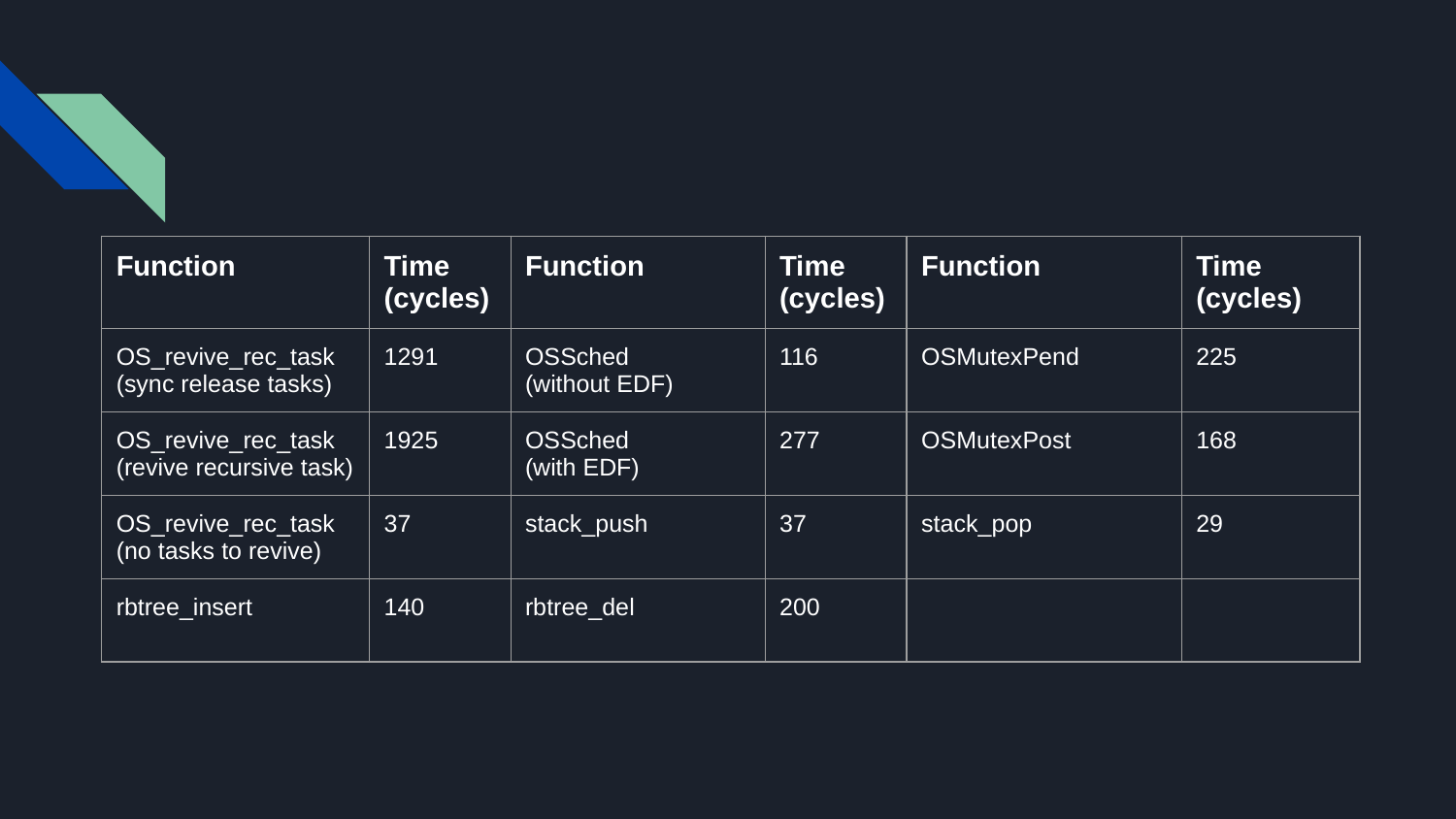

| Function | Time (cycles) | Function | Time (cycles) | Function | Time (cycles) |
| --- | --- | --- | --- | --- | --- |
| OS\_revive\_rec\_task (sync release tasks) | 1291 | OSSched (without EDF) | 116 | OSMutexPend | 225 |
| OS\_revive\_rec\_task (revive recursive task) | 1925 | OSSched (with EDF) | 277 | OSMutexPost | 168 |
| OS\_revive\_rec\_task (no tasks to revive) | 37 | stack\_push | 37 | stack\_pop | 29 |
| rbtree\_insert | 140 | rbtree\_del | 200 |  |  |